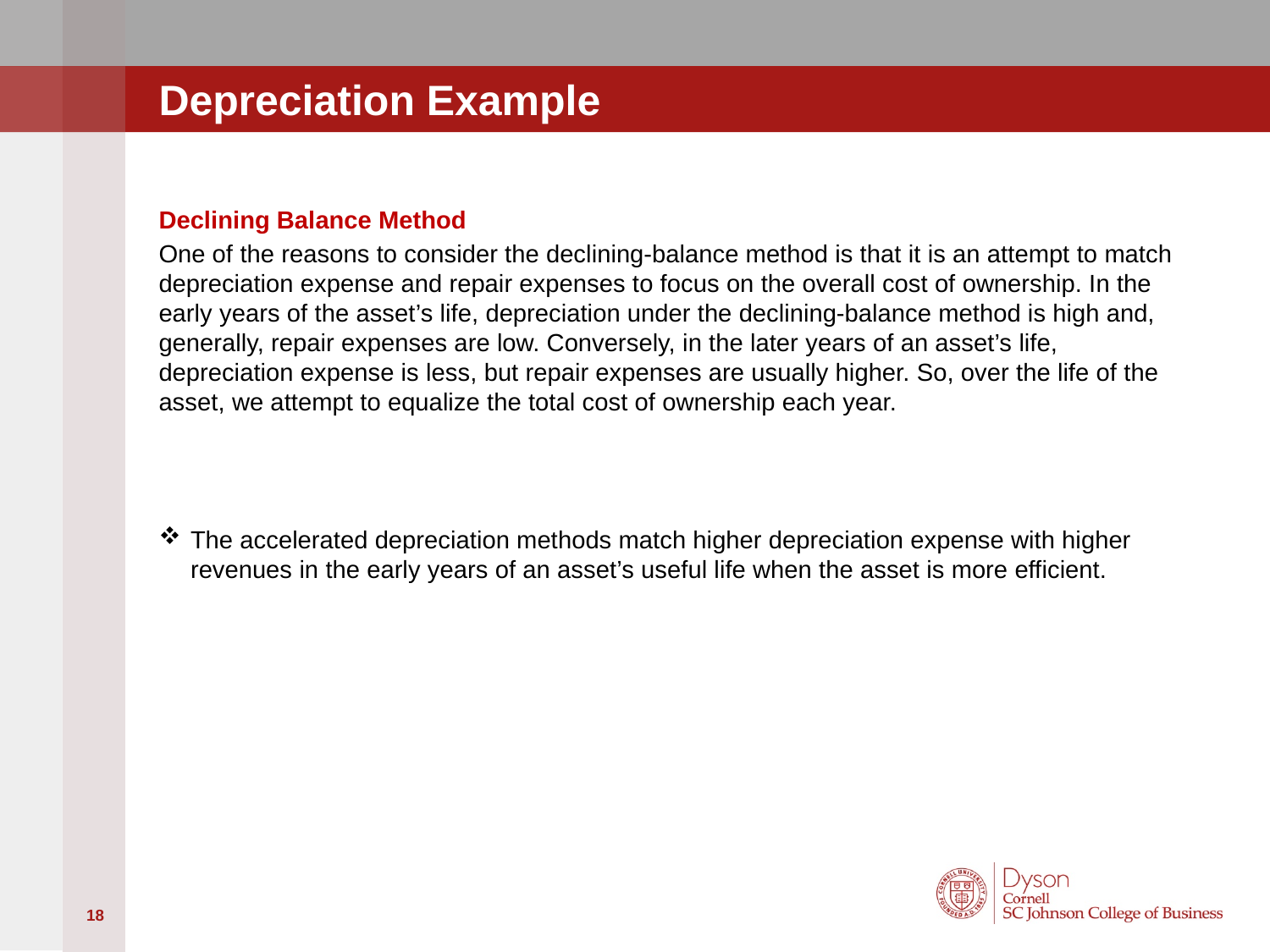

# Depreciation Example

Declining Balance Method
One of the reasons to consider the declining-balance method is that it is an attempt to match depreciation expense and repair expenses to focus on the overall cost of ownership. In the early years of the asset’s life, depreciation under the declining-balance method is high and, generally, repair expenses are low. Conversely, in the later years of an asset’s life, depreciation expense is less, but repair expenses are usually higher. So, over the life of the asset, we attempt to equalize the total cost of ownership each year.

The accelerated depreciation methods match higher depreciation expense with higher revenues in the early years of an asset’s useful life when the asset is more efficient.
18